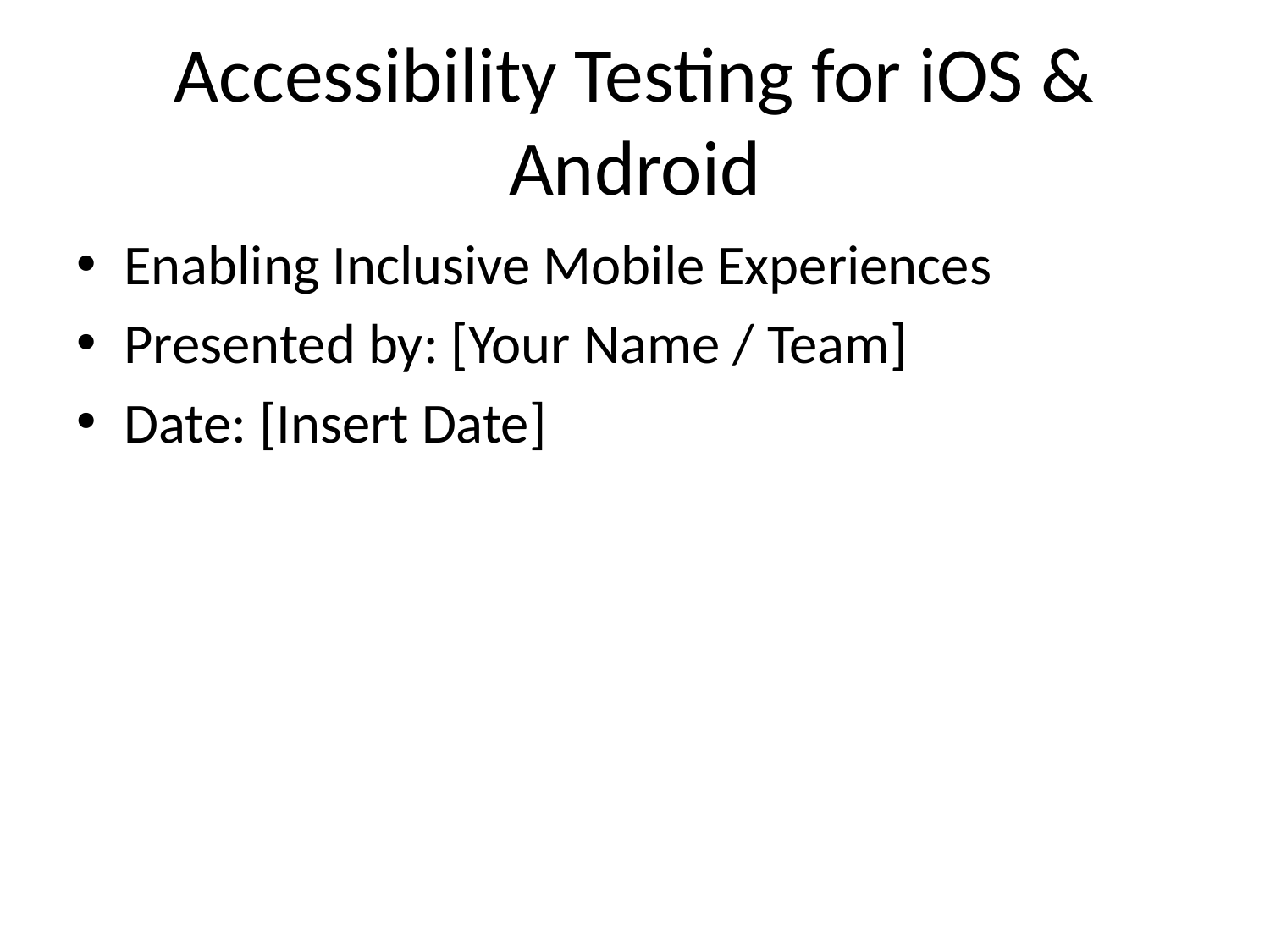

# Accessibility Testing for iOS & Android
Enabling Inclusive Mobile Experiences
Presented by: [Your Name / Team]
Date: [Insert Date]